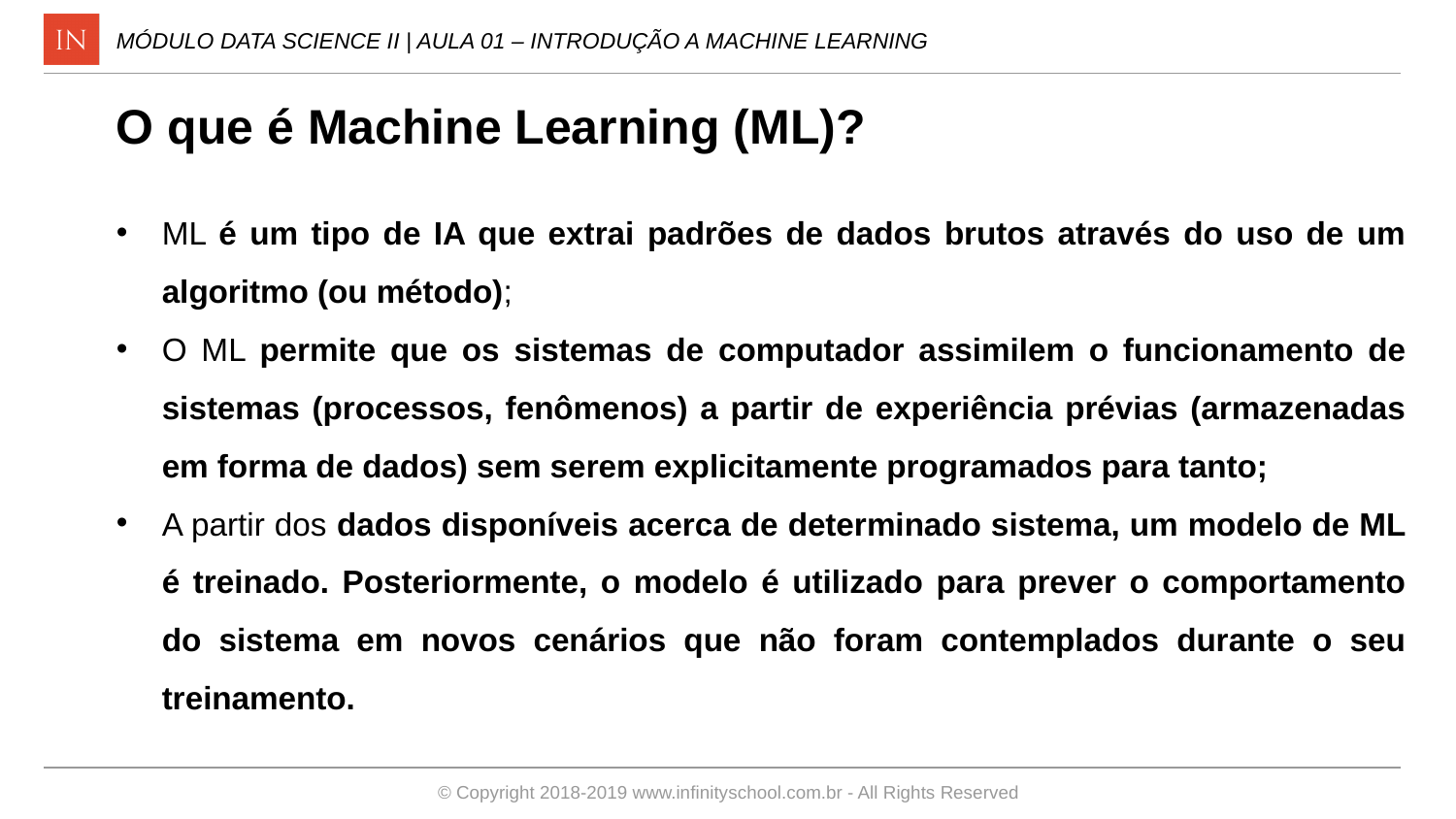

MÓDULO DATA SCIENCE II | AULA 01 – INTRODUÇÃO A MACHINE LEARNING
O que é Machine Learning (ML)?
ML é um tipo de IA que extrai padrões de dados brutos através do uso de um algoritmo (ou método);
O ML permite que os sistemas de computador assimilem o funcionamento de sistemas (processos, fenômenos) a partir de experiência prévias (armazenadas em forma de dados) sem serem explicitamente programados para tanto;
A partir dos dados disponíveis acerca de determinado sistema, um modelo de ML é treinado. Posteriormente, o modelo é utilizado para prever o comportamento do sistema em novos cenários que não foram contemplados durante o seu treinamento.